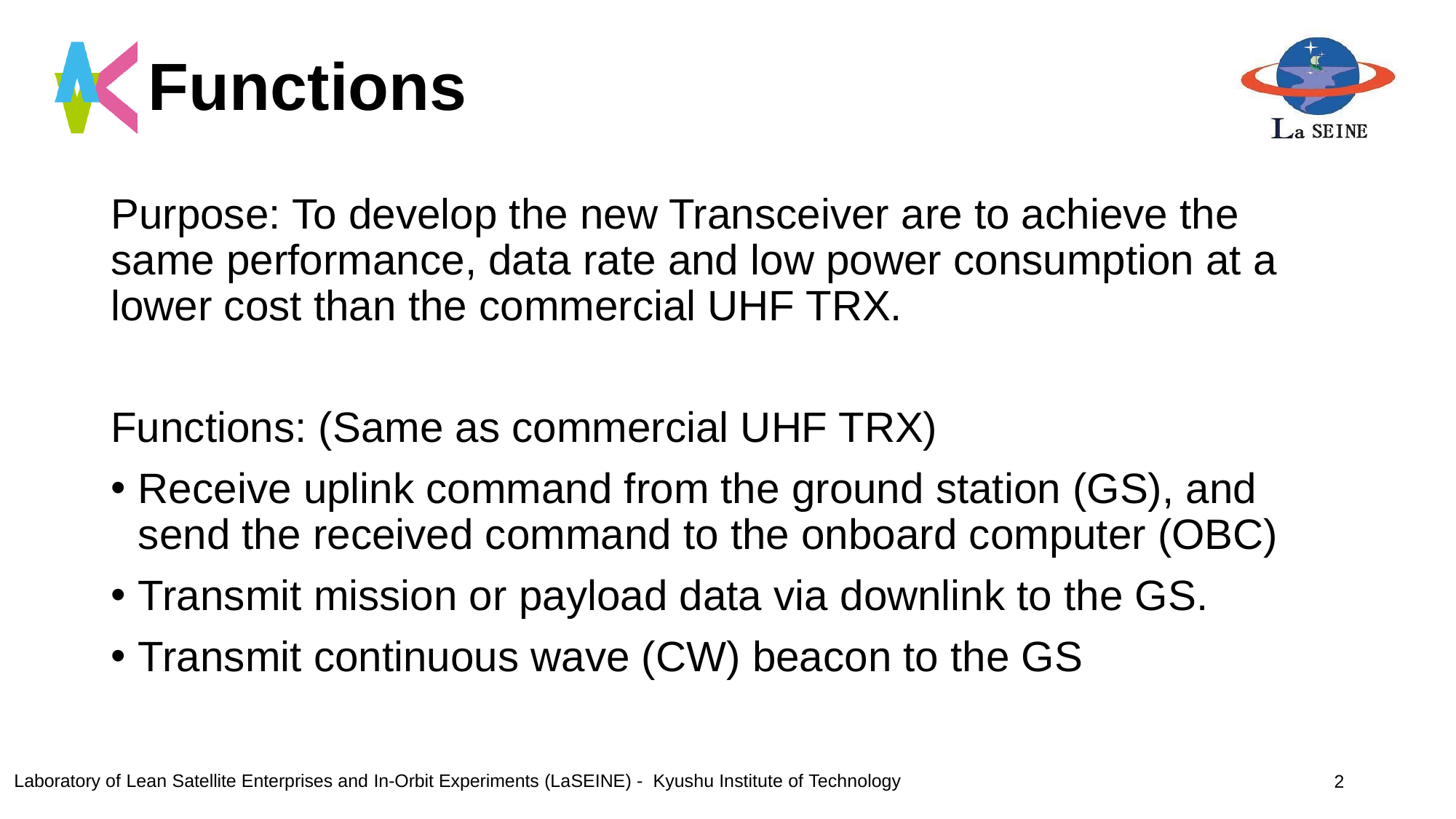

# Functions
Purpose: To develop the new Transceiver are to achieve the same performance, data rate and low power consumption at a lower cost than the commercial UHF TRX.

Functions: (Same as commercial UHF TRX)
Receive uplink command from the ground station (GS), and send the received command to the onboard computer (OBC)
Transmit mission or payload data via downlink to the GS.
Transmit continuous wave (CW) beacon to the GS
2